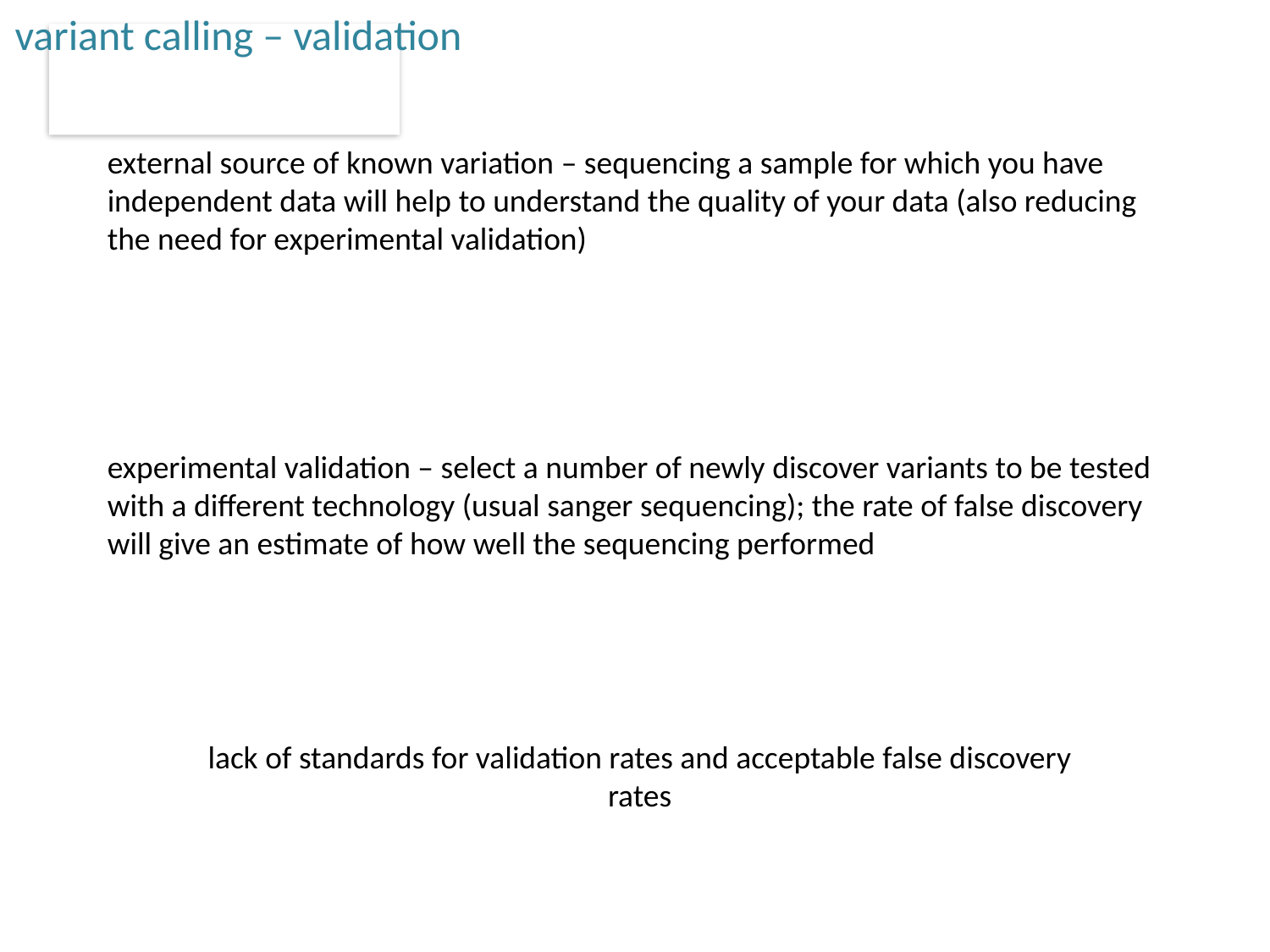

variant calling – validation

external source of known variation – sequencing a sample for which you have independent data will help to understand the quality of your data (also reducing the need for experimental validation)

experimental validation – select a number of newly discover variants to be tested with a different technology (usual sanger sequencing); the rate of false discovery will give an estimate of how well the sequencing performed
lack of standards for validation rates and acceptable false discovery rates